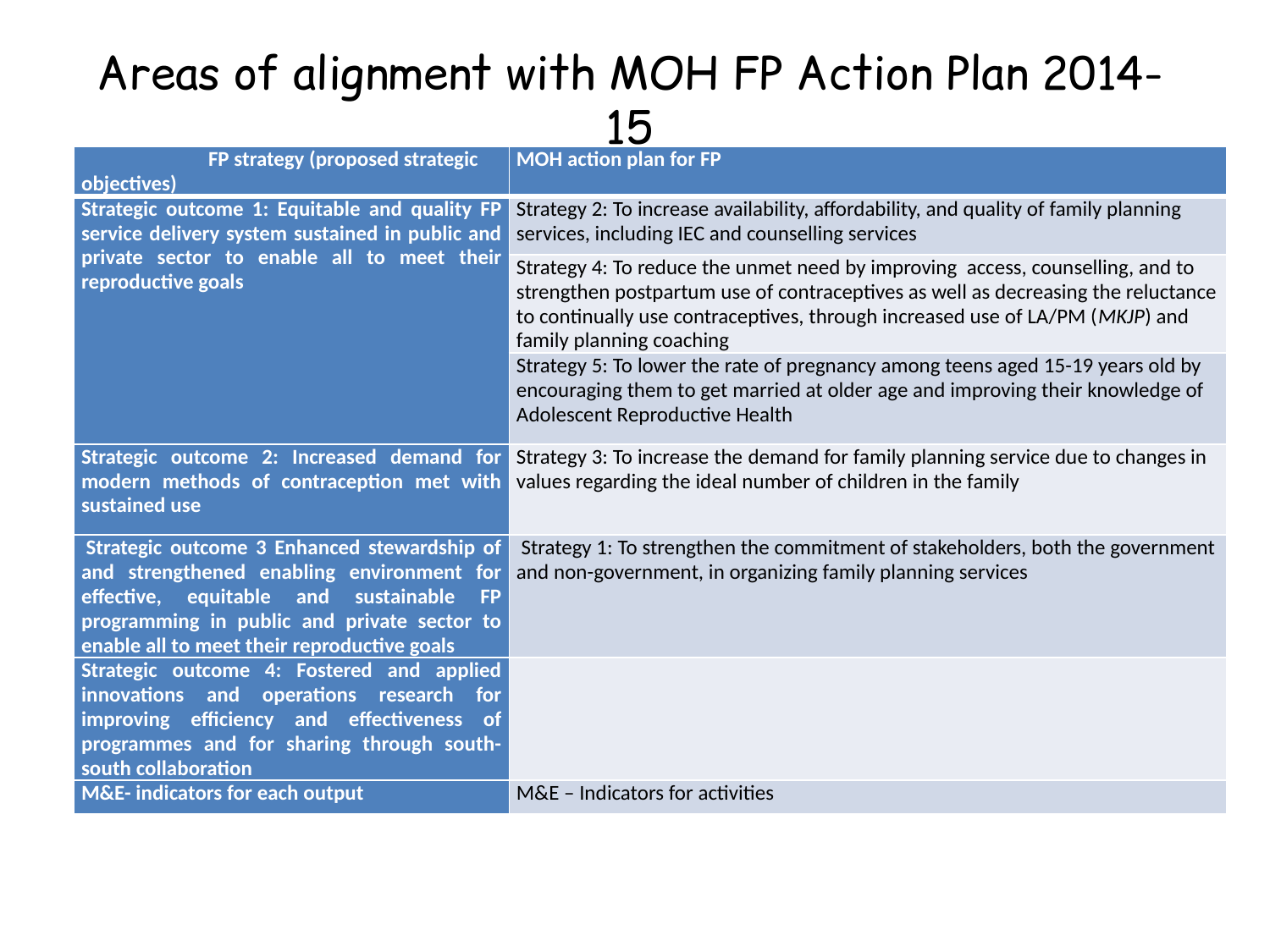

# Areas of alignment with MOH FP Action Plan 2014-15
| FP strategy (proposed strategic objectives) | MOH action plan for FP |
| --- | --- |
| Strategic outcome 1: Equitable and quality FP service delivery system sustained in public and private sector to enable all to meet their reproductive goals | Strategy 2: To increase availability, affordability, and quality of family planning services, including IEC and counselling services |
|  | Strategy 4: To reduce the unmet need by improving access, counselling, and to strengthen postpartum use of contraceptives as well as decreasing the reluctance to continually use contraceptives, through increased use of LA/PM (MKJP) and family planning coaching |
|  | Strategy 5: To lower the rate of pregnancy among teens aged 15-19 years old by encouraging them to get married at older age and improving their knowledge of Adolescent Reproductive Health |
| Strategic outcome 2: Increased demand for modern methods of contraception met with sustained use | Strategy 3: To increase the demand for family planning service due to changes in values regarding the ideal number of children in the family |
| Strategic outcome 3 Enhanced stewardship of and strengthened enabling environment for effective, equitable and sustainable FP programming in public and private sector to enable all to meet their reproductive goals | Strategy 1: To strengthen the commitment of stakeholders, both the government and non-government, in organizing family planning services |
| Strategic outcome 4: Fostered and applied innovations and operations research for improving efficiency and effectiveness of programmes and for sharing through south-south collaboration |  |
| M&E- indicators for each output | M&E – Indicators for activities |